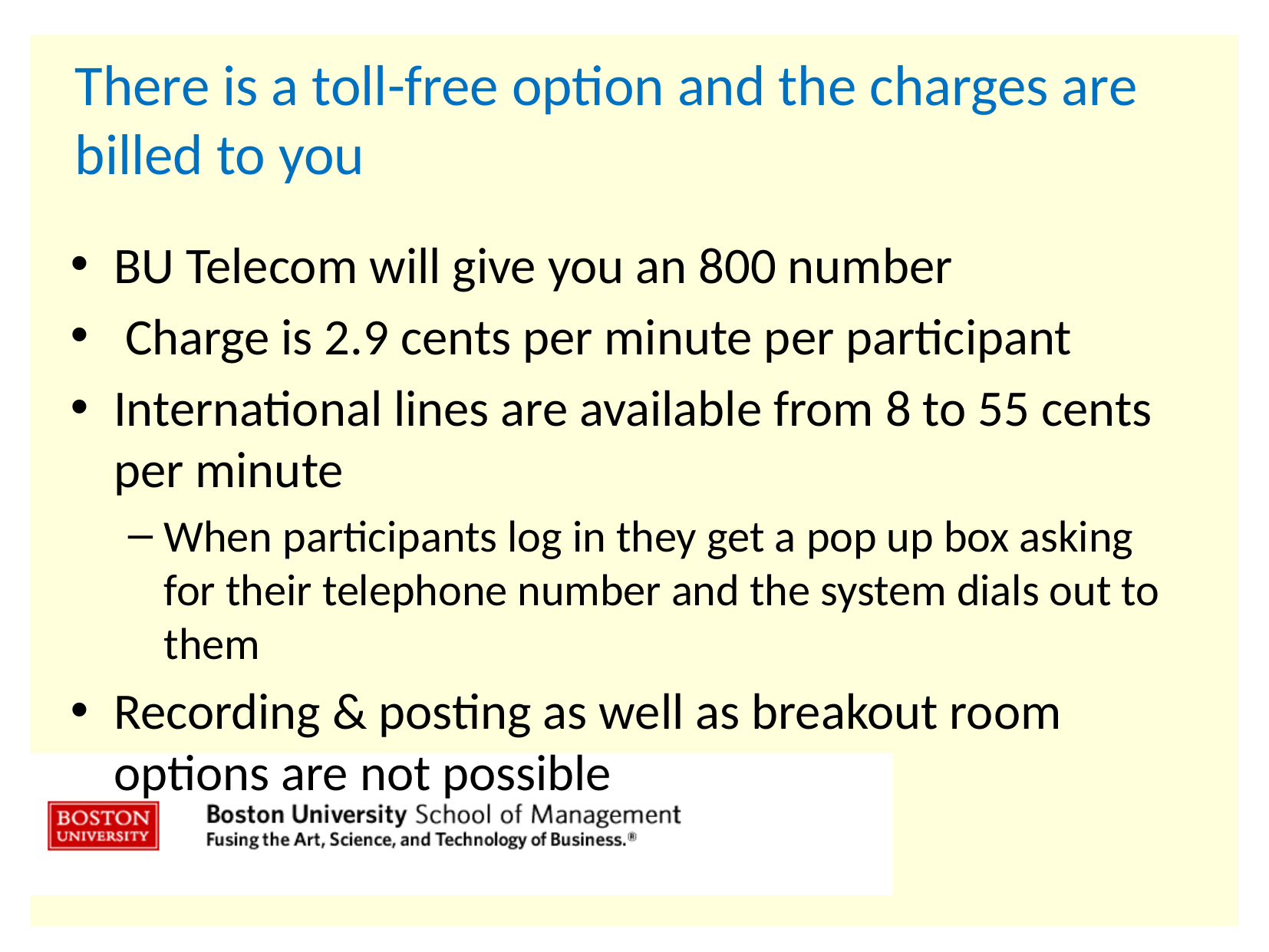

# There is a toll-free option and the charges are billed to you
BU Telecom will give you an 800 number
 Charge is 2.9 cents per minute per participant
International lines are available from 8 to 55 cents per minute
When participants log in they get a pop up box asking for their telephone number and the system dials out to them
Recording & posting as well as breakout room options are not possible